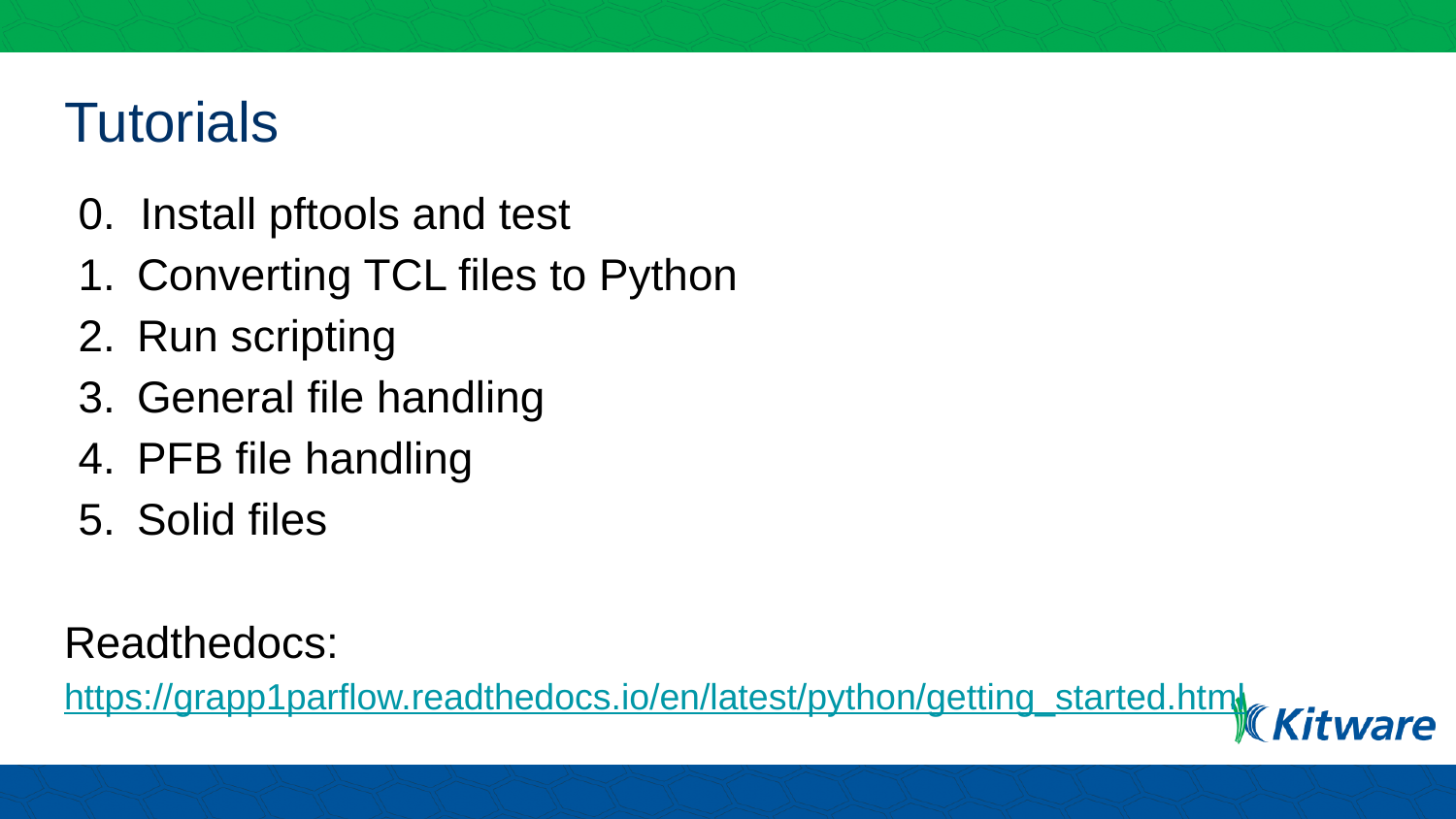

# Tutorials
0.  Install pftools and test
Converting TCL files to Python
Run scripting
General file handling
PFB file handling
Solid files

Readthedocs: https://grapp1parflow.readthedocs.io/en/latest/python/getting_started.html

2